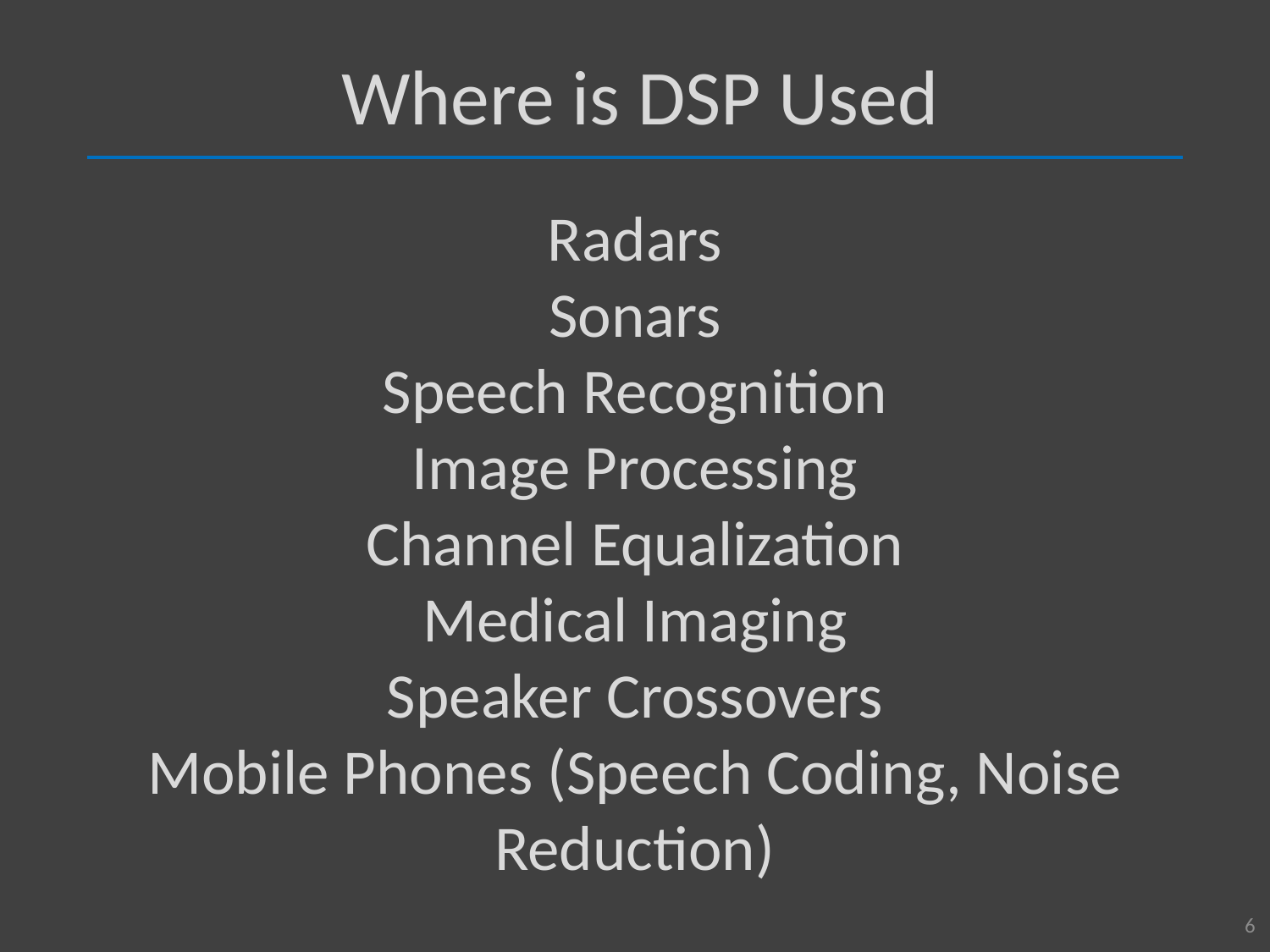

# Where is DSP Used
Radars
Sonars
Speech Recognition
Image Processing
Channel Equalization
Medical Imaging
Speaker Crossovers
Mobile Phones (Speech Coding, Noise Reduction)
6